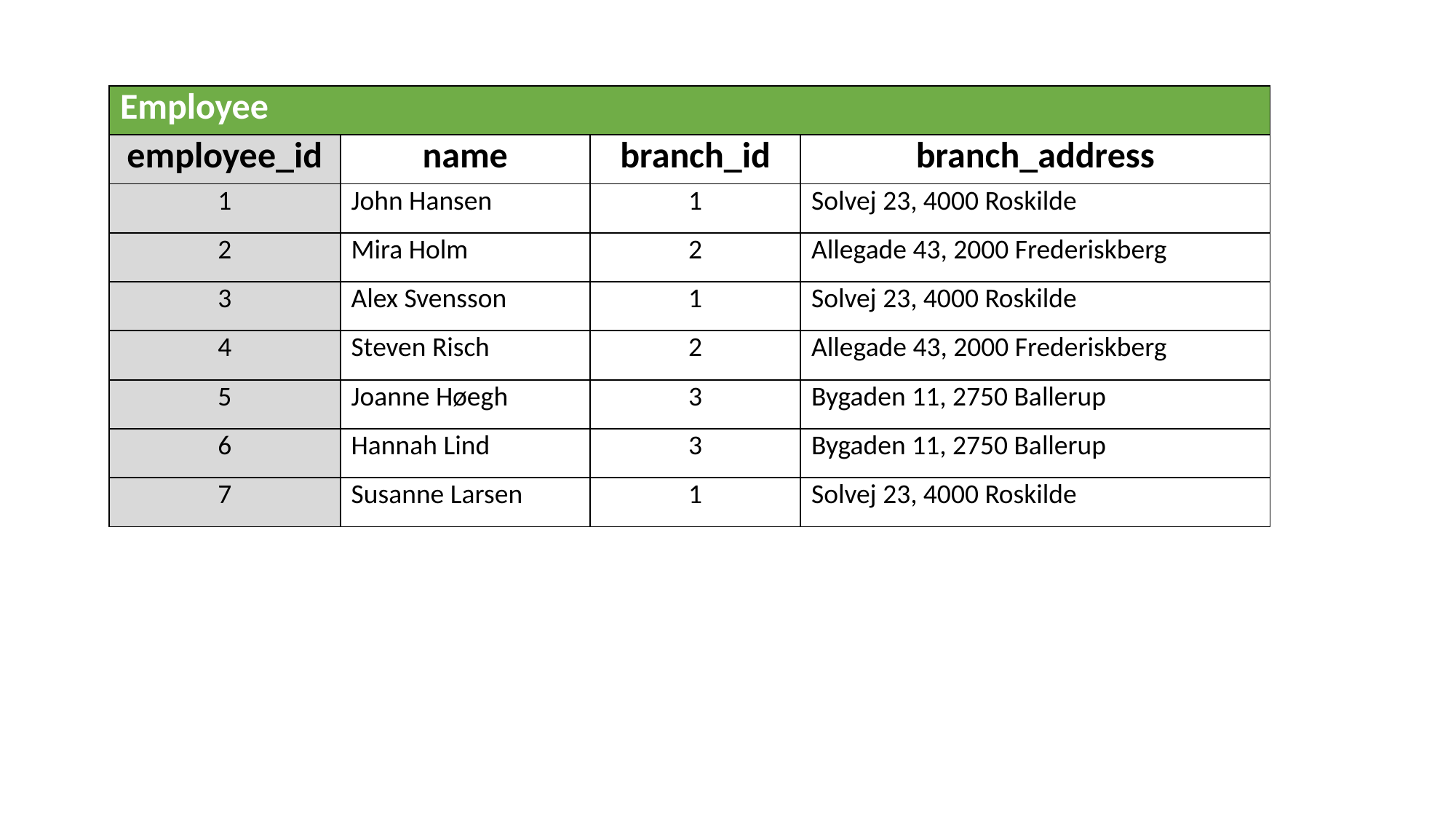

| Employee |  |  |  |
| --- | --- | --- | --- |
| employee\_id | name | branch\_id | branch\_address |
| 1 | John Hansen | 1 | Solvej 23, 4000 Roskilde |
| 2 | Mira Holm | 2 | Allegade 43, 2000 Frederiskberg |
| 3 | Alex Svensson | 1 | Solvej 23, 4000 Roskilde |
| 4 | Steven Risch | 2 | Allegade 43, 2000 Frederiskberg |
| 5 | Joanne Høegh | 3 | Bygaden 11, 2750 Ballerup |
| 6 | Hannah Lind | 3 | Bygaden 11, 2750 Ballerup |
| 7 | Susanne Larsen | 1 | Solvej 23, 4000 Roskilde |